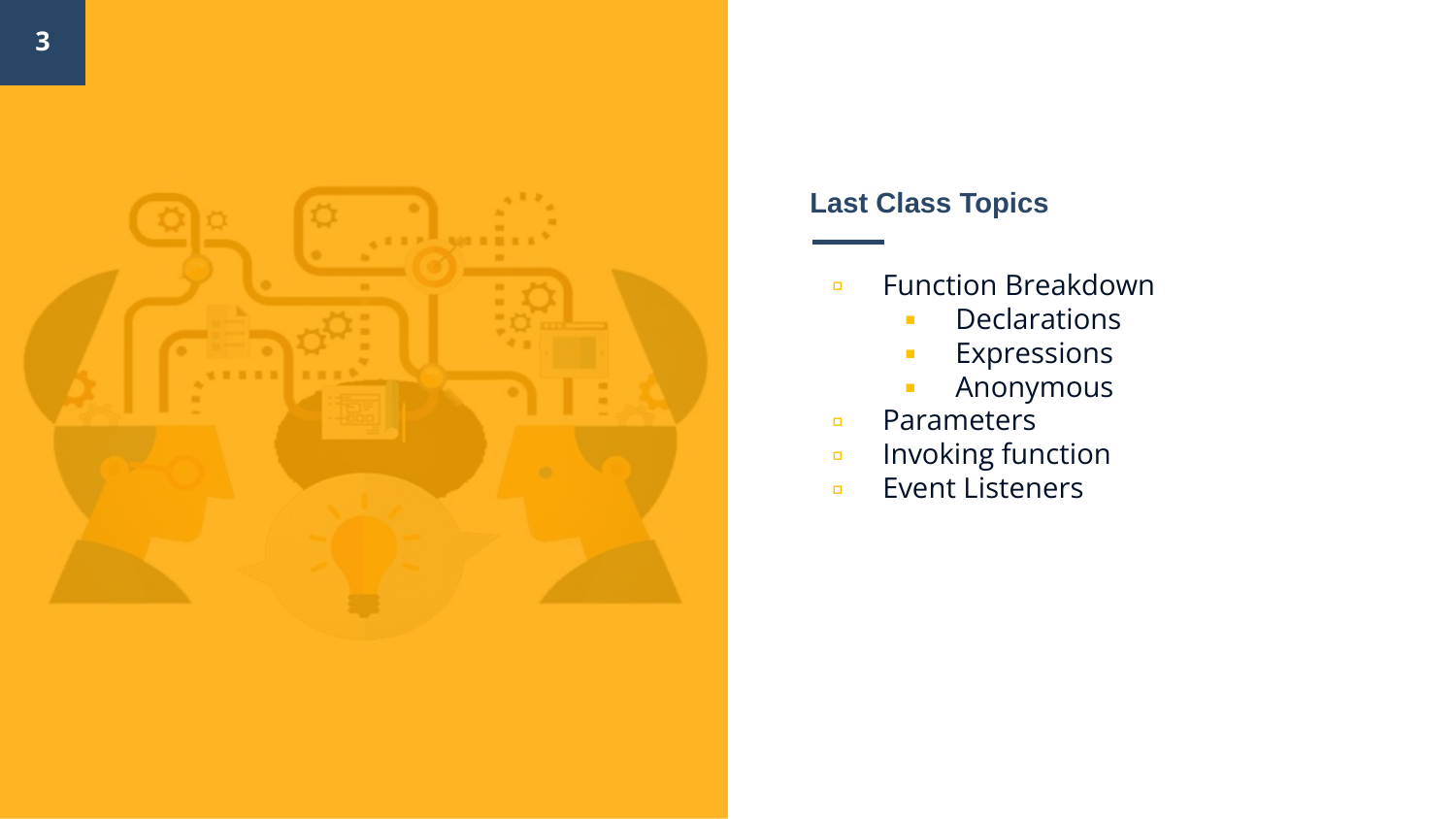

3
# Last Class Topics
Function Breakdown
Declarations
Expressions
Anonymous
Parameters
Invoking function
Event Listeners